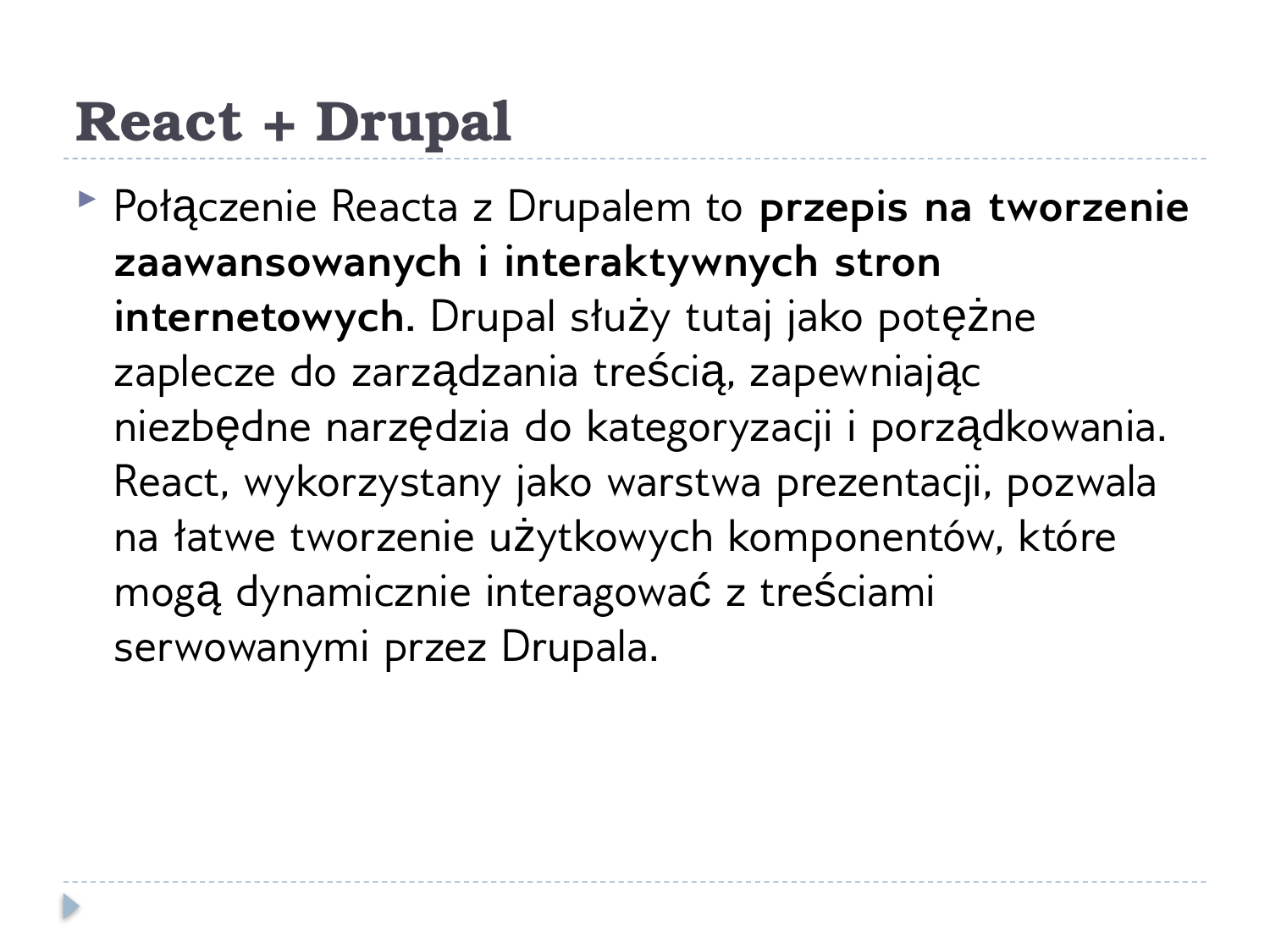

# React + Drupal
Połączenie Reacta z Drupalem to przepis na tworzenie zaawansowanych i interaktywnych stron internetowych. Drupal służy tutaj jako potężne zaplecze do zarządzania treścią, zapewniając niezbędne narzędzia do kategoryzacji i porządkowania. React, wykorzystany jako warstwa prezentacji, pozwala na łatwe tworzenie użytkowych komponentów, które mogą dynamicznie interagować z treściami serwowanymi przez Drupala.